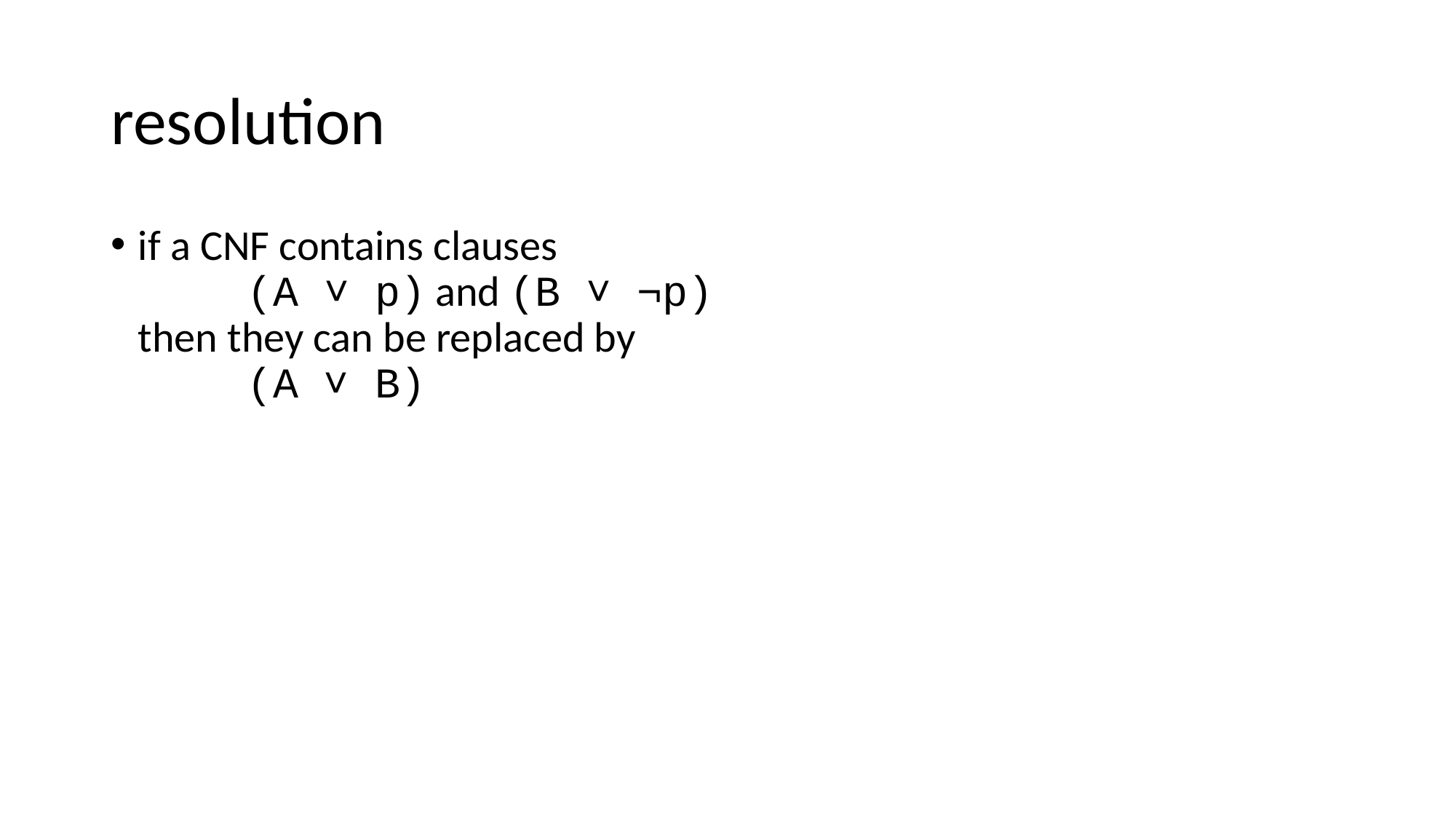

# resolution
if a CNF contains clauses
	(A ˅ p) and (B ˅ ¬p)
then they can be replaced by
	(A ˅ B)